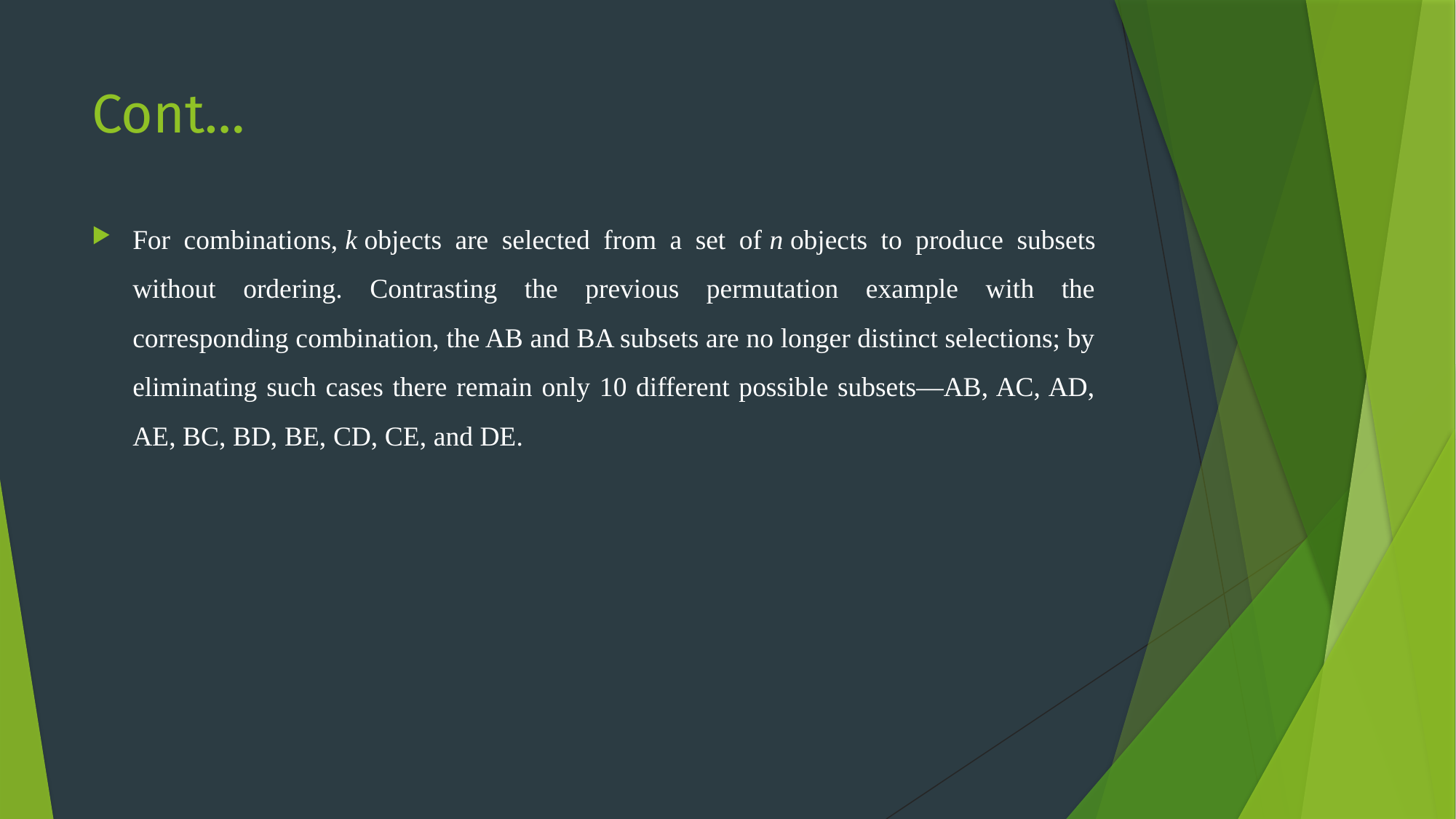

# Cont…
For combinations, k objects are selected from a set of n objects to produce subsets without ordering. Contrasting the previous permutation example with the corresponding combination, the AB and BA subsets are no longer distinct selections; by eliminating such cases there remain only 10 different possible subsets—AB, AC, AD, AE, BC, BD, BE, CD, CE, and DE.